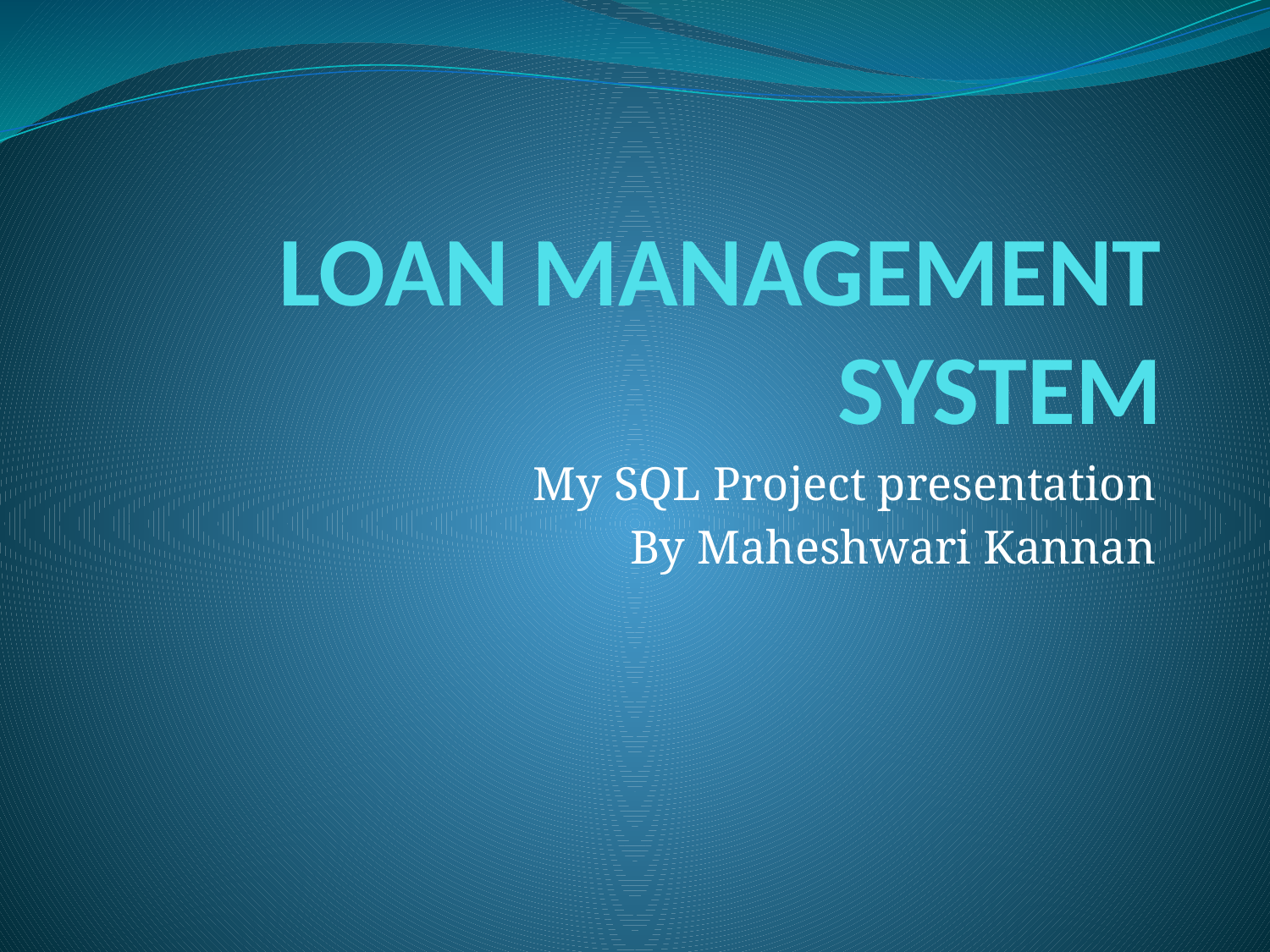

# LOAN MANAGEMENT SYSTEM
My SQL Project presentation
By Maheshwari Kannan